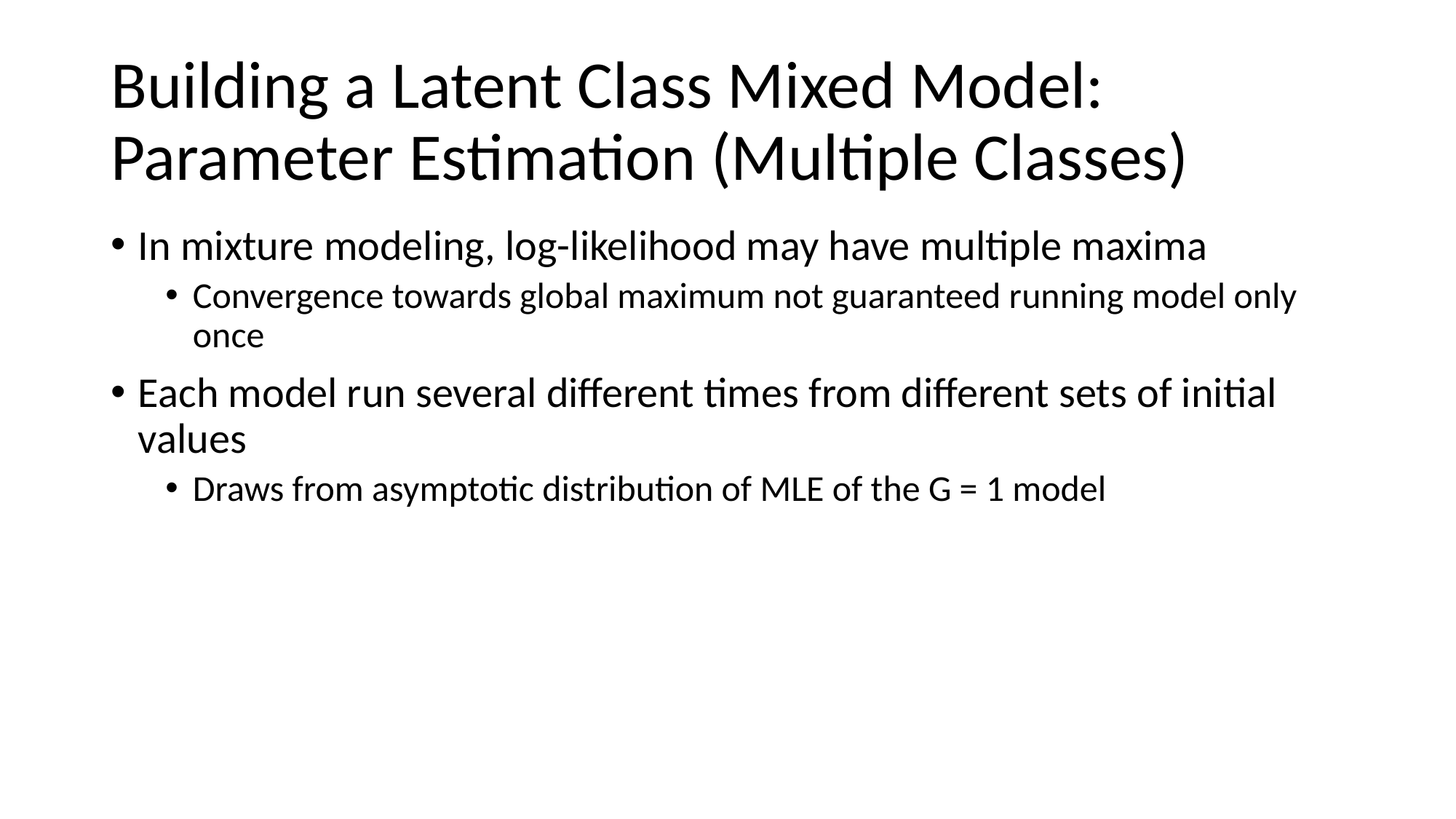

# Building a Latent Class Mixed Model: Parameter Estimation (Multiple Classes)
In mixture modeling, log-likelihood may have multiple maxima
Convergence towards global maximum not guaranteed running model only once
Each model run several different times from different sets of initial values
Draws from asymptotic distribution of MLE of the G = 1 model